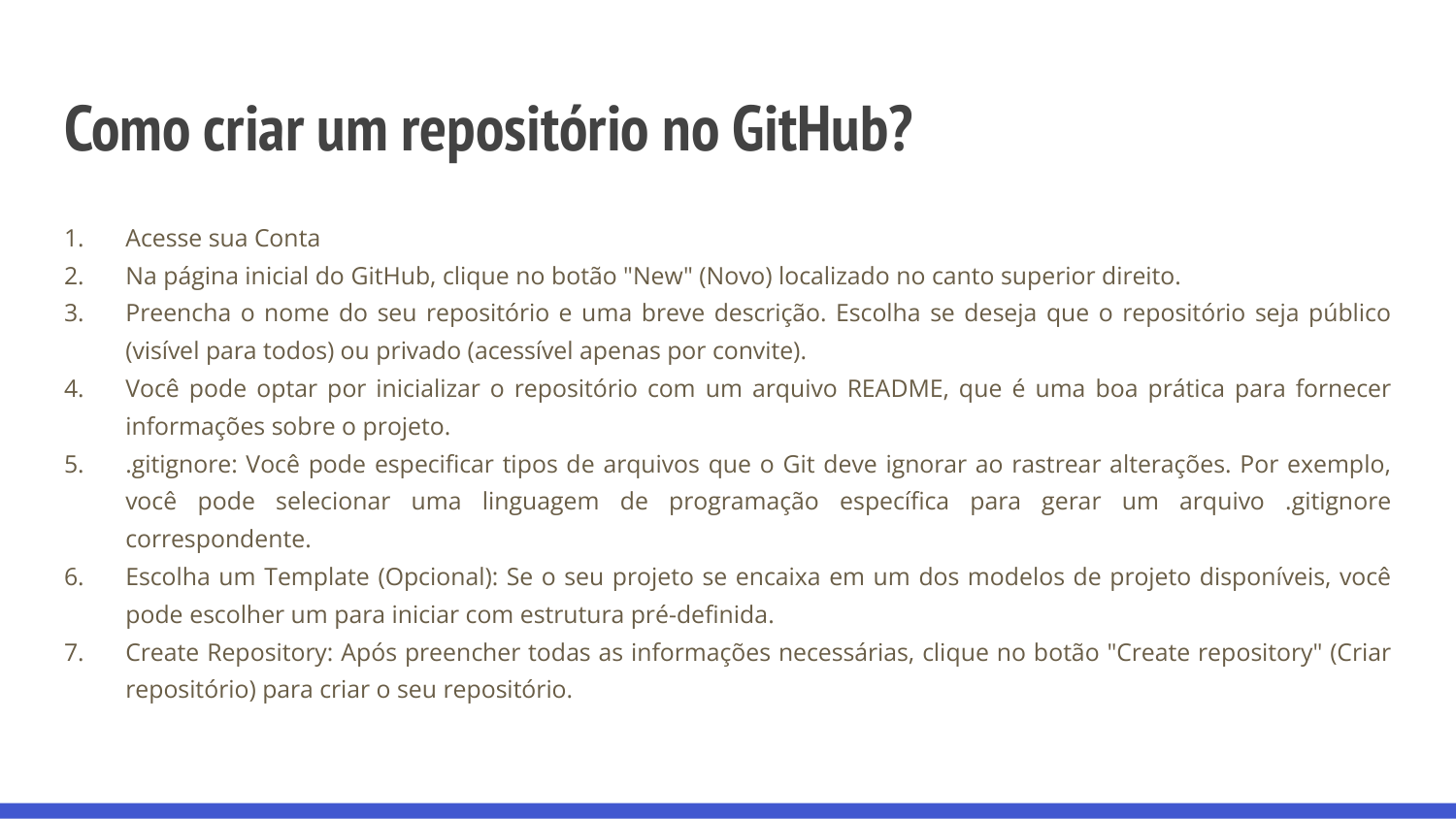

# Como criar um repositório no GitHub?

Acesse sua Conta
Na página inicial do GitHub, clique no botão "New" (Novo) localizado no canto superior direito.
Preencha o nome do seu repositório e uma breve descrição. Escolha se deseja que o repositório seja público (visível para todos) ou privado (acessível apenas por convite).
Você pode optar por inicializar o repositório com um arquivo README, que é uma boa prática para fornecer informações sobre o projeto.
.gitignore: Você pode especificar tipos de arquivos que o Git deve ignorar ao rastrear alterações. Por exemplo, você pode selecionar uma linguagem de programação específica para gerar um arquivo .gitignore correspondente.
Escolha um Template (Opcional): Se o seu projeto se encaixa em um dos modelos de projeto disponíveis, você pode escolher um para iniciar com estrutura pré-definida.
Create Repository: Após preencher todas as informações necessárias, clique no botão "Create repository" (Criar repositório) para criar o seu repositório.